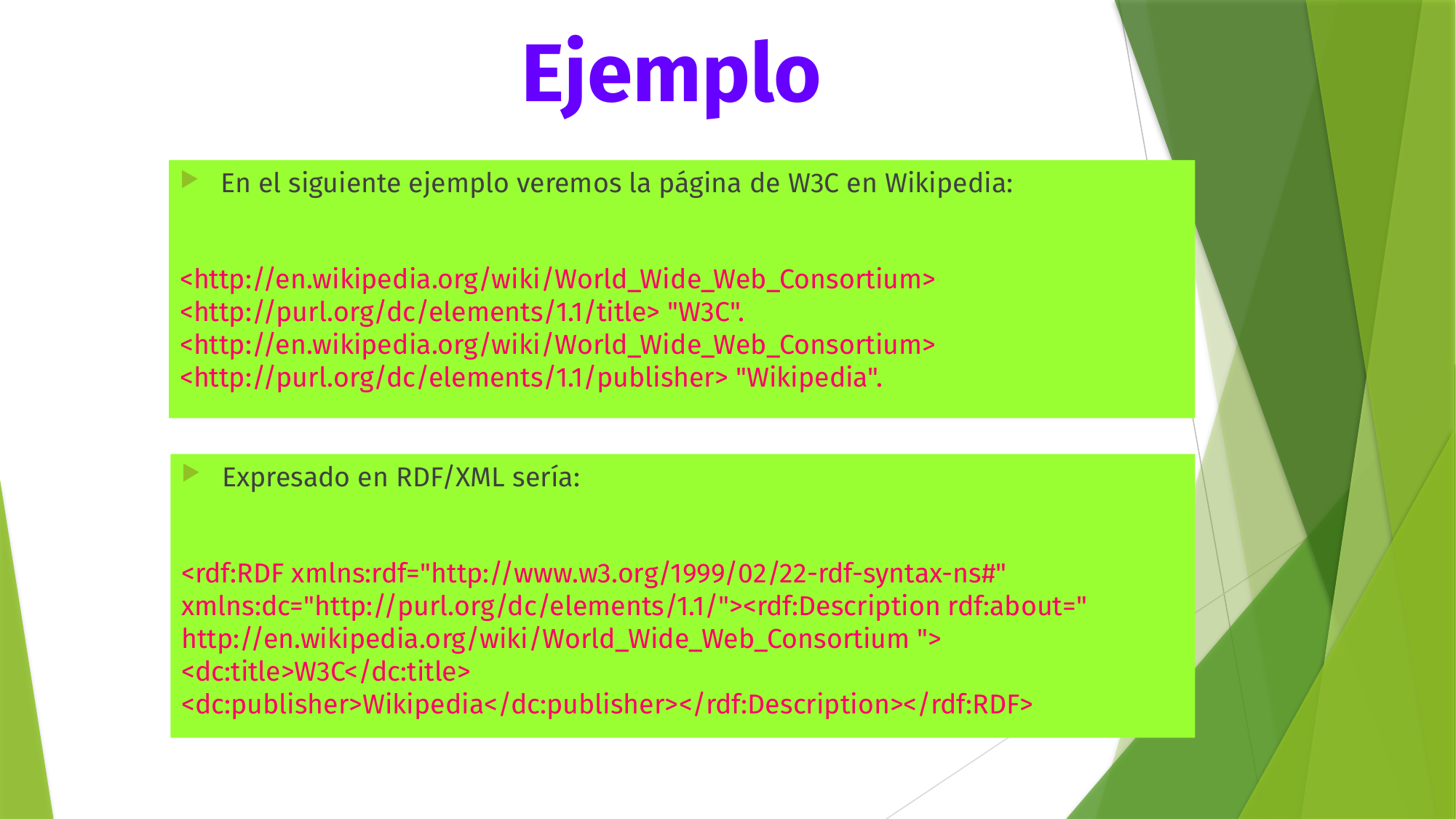

Ejemplo
En el siguiente ejemplo veremos la página de W3C en Wikipedia:

<http://en.wikipedia.org/wiki/World_Wide_Web_Consortium> <http://purl.org/dc/elements/1.1/title> "W3C".  <http://en.wikipedia.org/wiki/World_Wide_Web_Consortium> <http://purl.org/dc/elements/1.1/publisher> "Wikipedia".
Expresado en RDF/XML sería:

<rdf:RDF xmlns:rdf="http://www.w3.org/1999/02/22-rdf-syntax-ns#" xmlns:dc="http://purl.org/dc/elements/1.1/"><rdf:Description rdf:about=" http://en.wikipedia.org/wiki/World_Wide_Web_Consortium ">  <dc:title>W3C</dc:title>  <dc:publisher>Wikipedia</dc:publisher></rdf:Description></rdf:RDF>